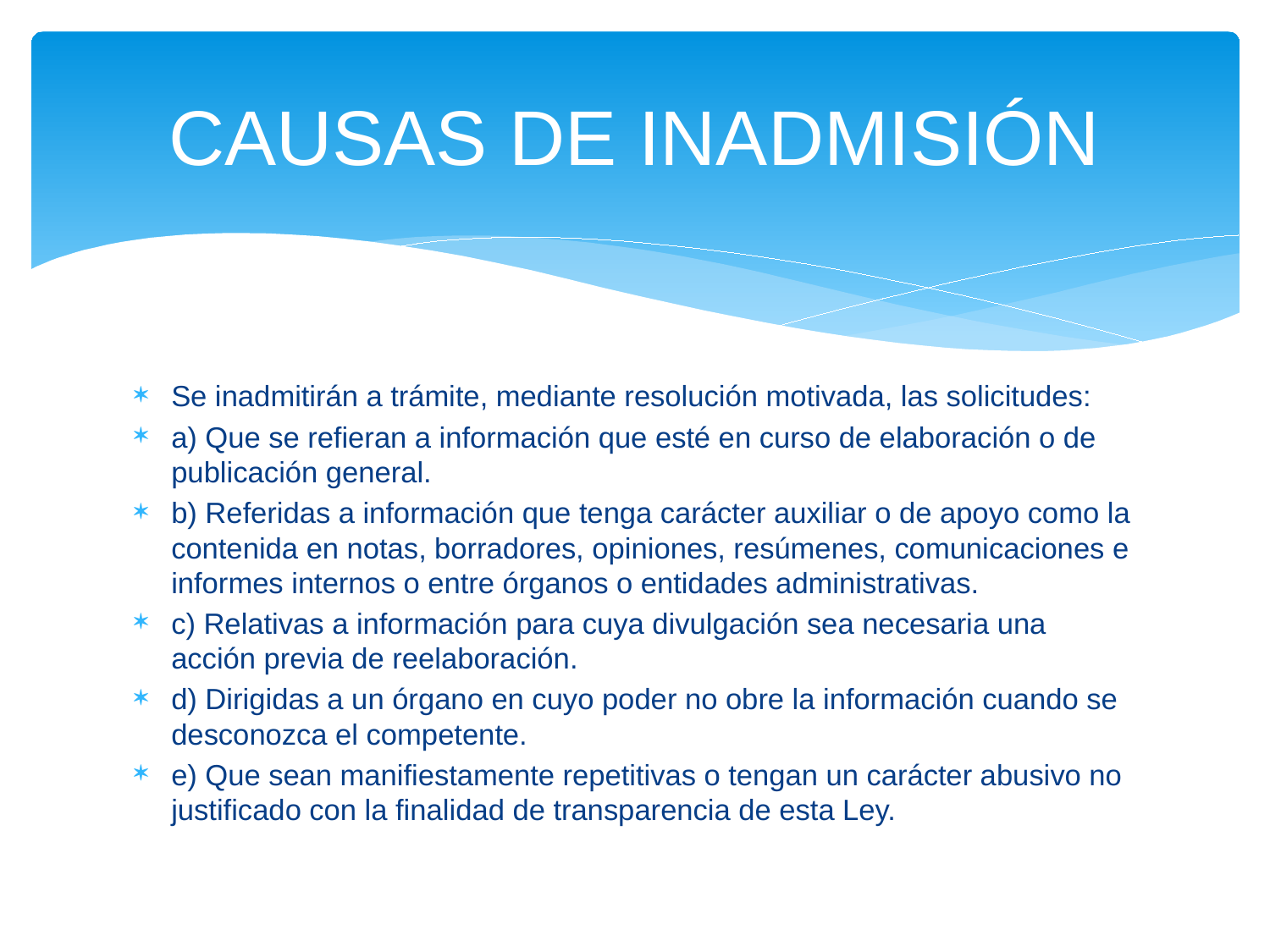

# CAUSAS DE INADMISIÓN
Se inadmitirán a trámite, mediante resolución motivada, las solicitudes:
a) Que se refieran a información que esté en curso de elaboración o de publicación general.
b) Referidas a información que tenga carácter auxiliar o de apoyo como la contenida en notas, borradores, opiniones, resúmenes, comunicaciones e informes internos o entre órganos o entidades administrativas.
c) Relativas a información para cuya divulgación sea necesaria una acción previa de reelaboración.
d) Dirigidas a un órgano en cuyo poder no obre la información cuando se desconozca el competente.
e) Que sean manifiestamente repetitivas o tengan un carácter abusivo no justificado con la finalidad de transparencia de esta Ley.